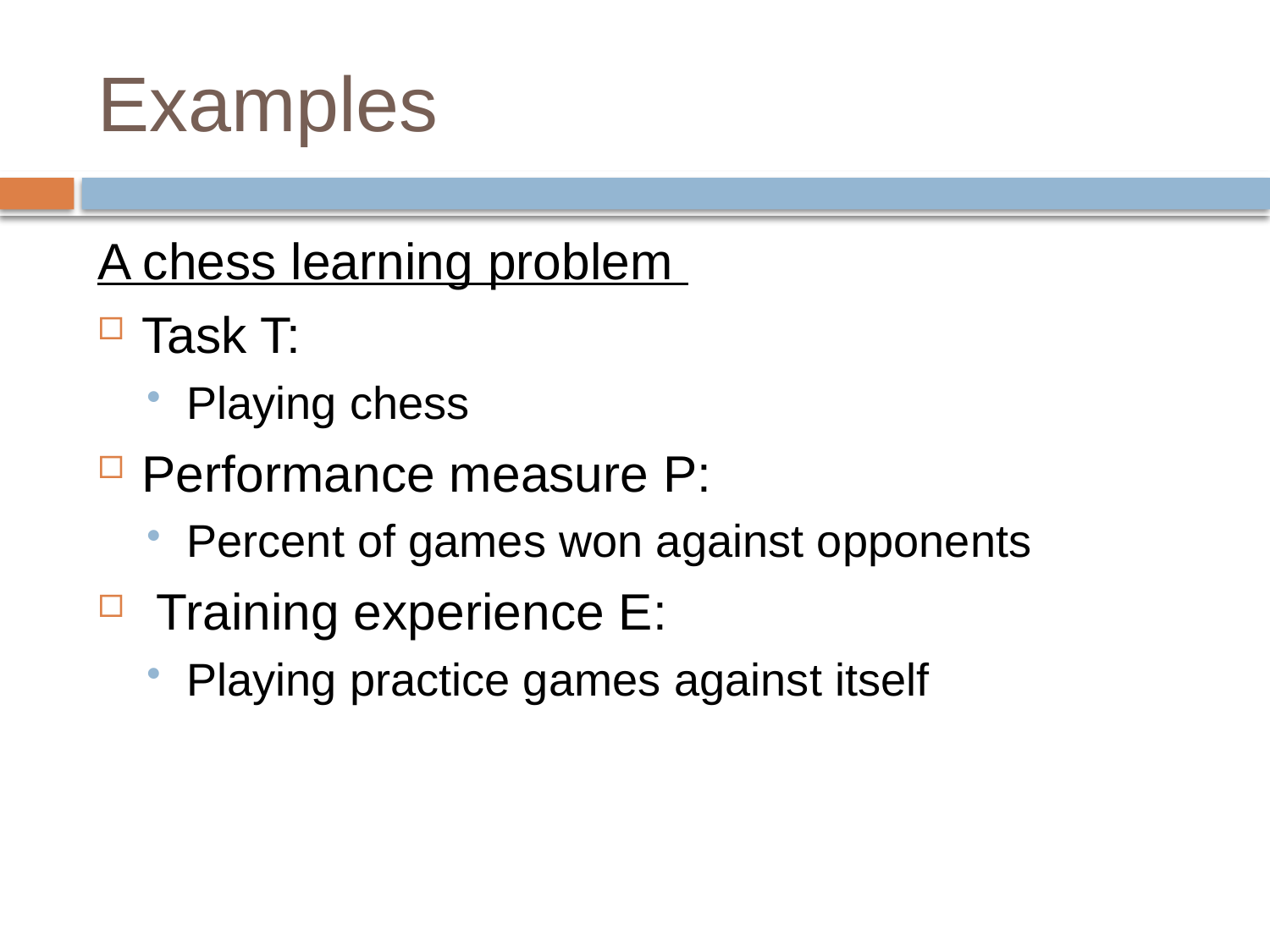

# Examples
A chess learning problem
Task T:
Playing chess
Performance measure P:
Percent of games won against opponents
 Training experience E:
Playing practice games against itself